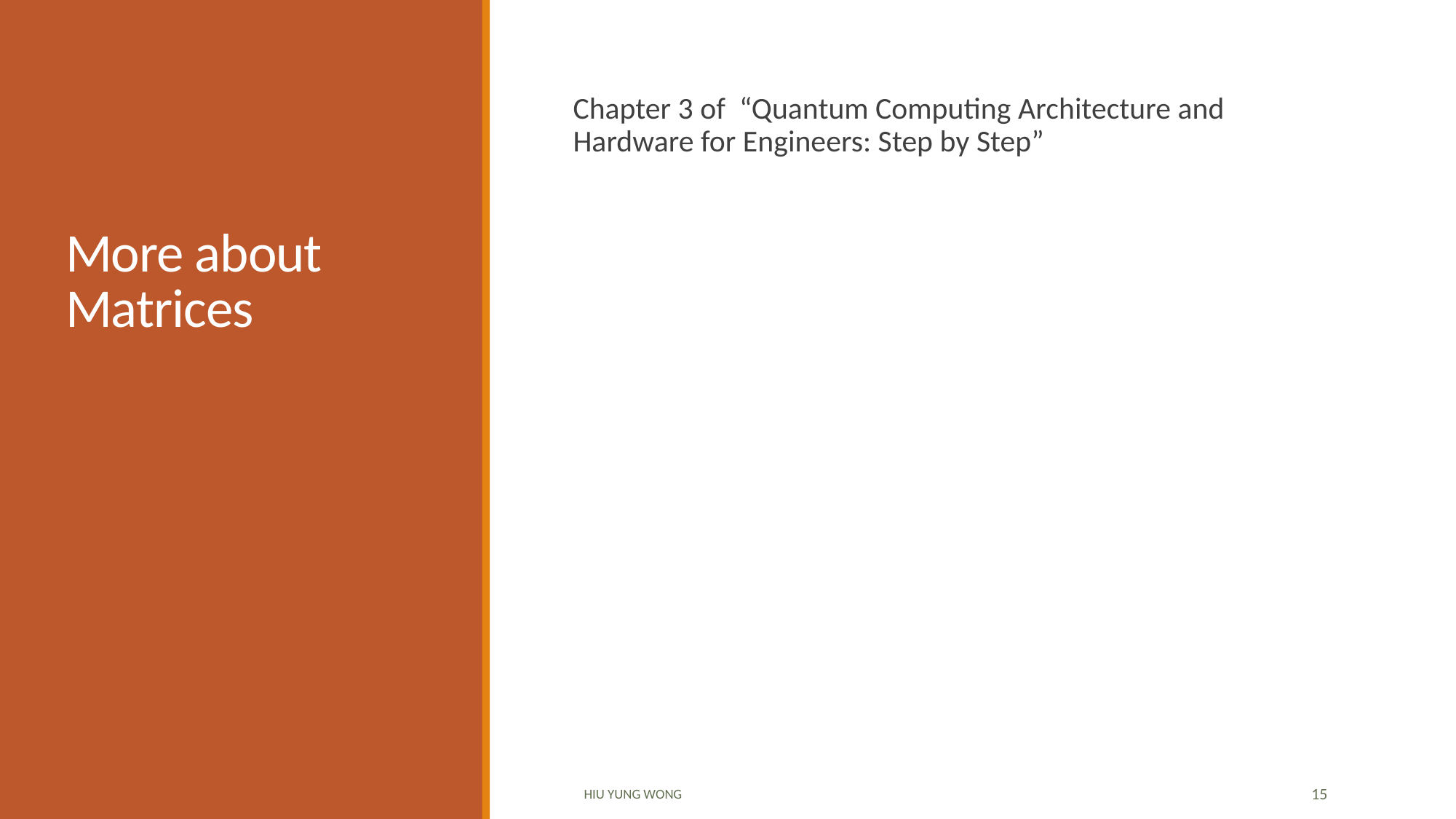

# More about Matrices
Chapter 3 of  “Quantum Computing Architecture and Hardware for Engineers: Step by Step”

Hiu Yung Wong
15